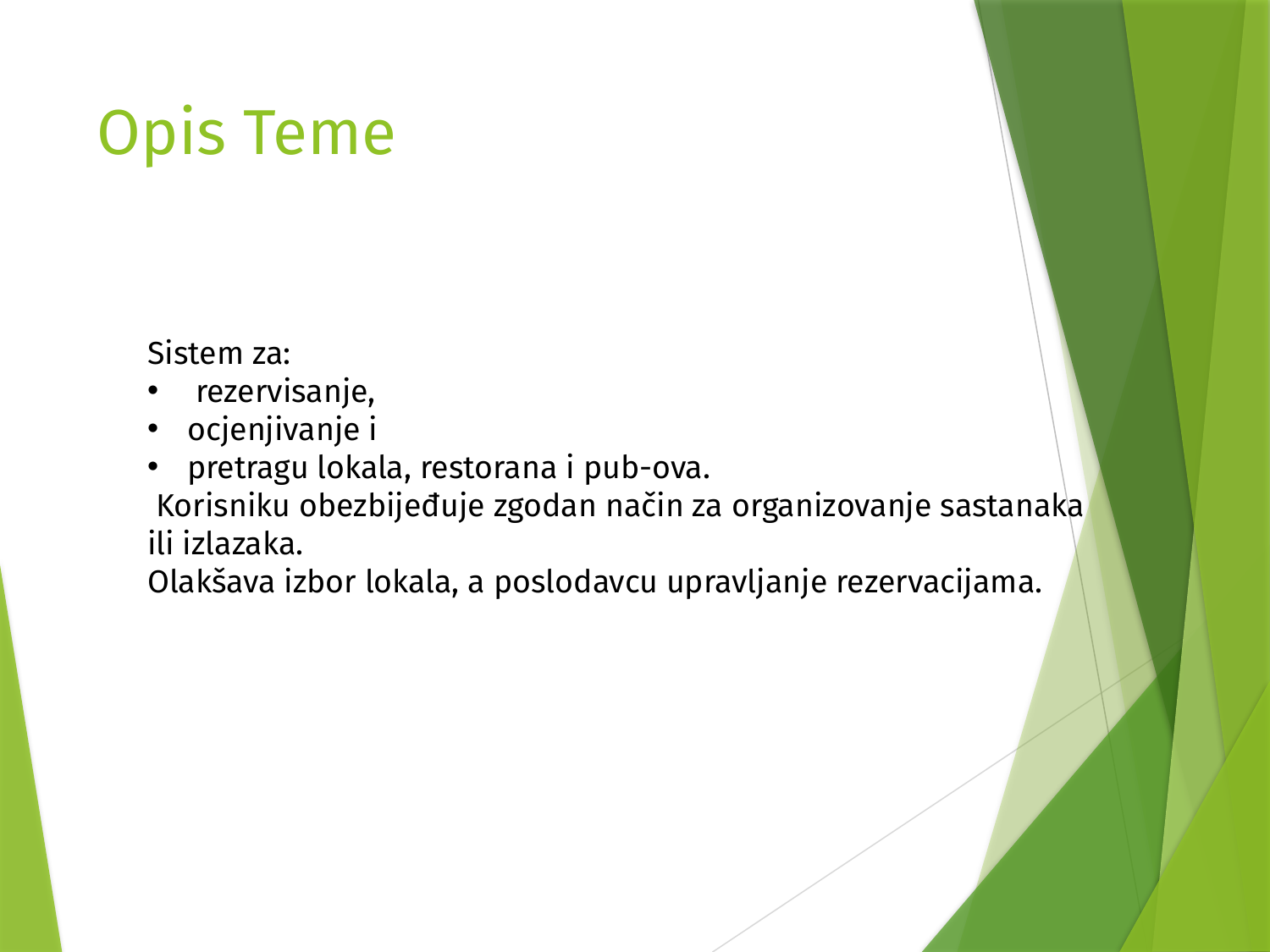

# Opis Teme
Sistem za:
 rezervisanje,
ocjenjivanje i
pretragu lokala, restorana i pub-ova.
 Korisniku obezbijeđuje zgodan način za organizovanje sastanaka ili izlazaka.
Olakšava izbor lokala, a poslodavcu upravljanje rezervacijama.